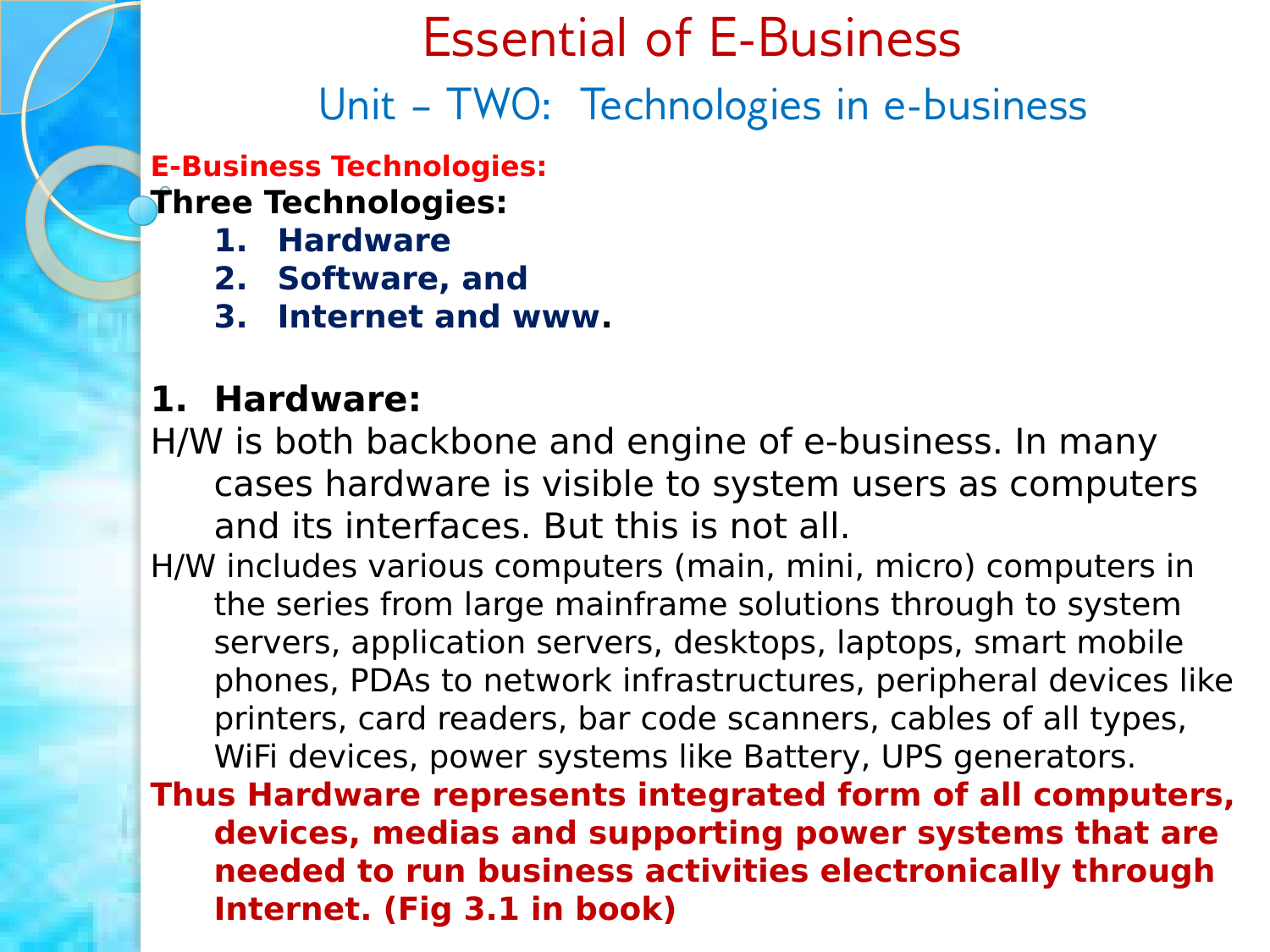

Essential of E-Business

Unit – TWO:  Technologies in e-business
E-Business Technologies:
Three Technologies:
Hardware
Software, and
Internet and www.

Hardware:
H/W is both backbone and engine of e-business. In many cases hardware is visible to system users as computers and its interfaces. But this is not all.
H/W includes various computers (main, mini, micro) computers in the series from large mainframe solutions through to system servers, application servers, desktops, laptops, smart mobile phones, PDAs to network infrastructures, peripheral devices like printers, card readers, bar code scanners, cables of all types, WiFi devices, power systems like Battery, UPS generators.
Thus Hardware represents integrated form of all computers, devices, medias and supporting power systems that are needed to run business activities electronically through Internet. (Fig 3.1 in book)